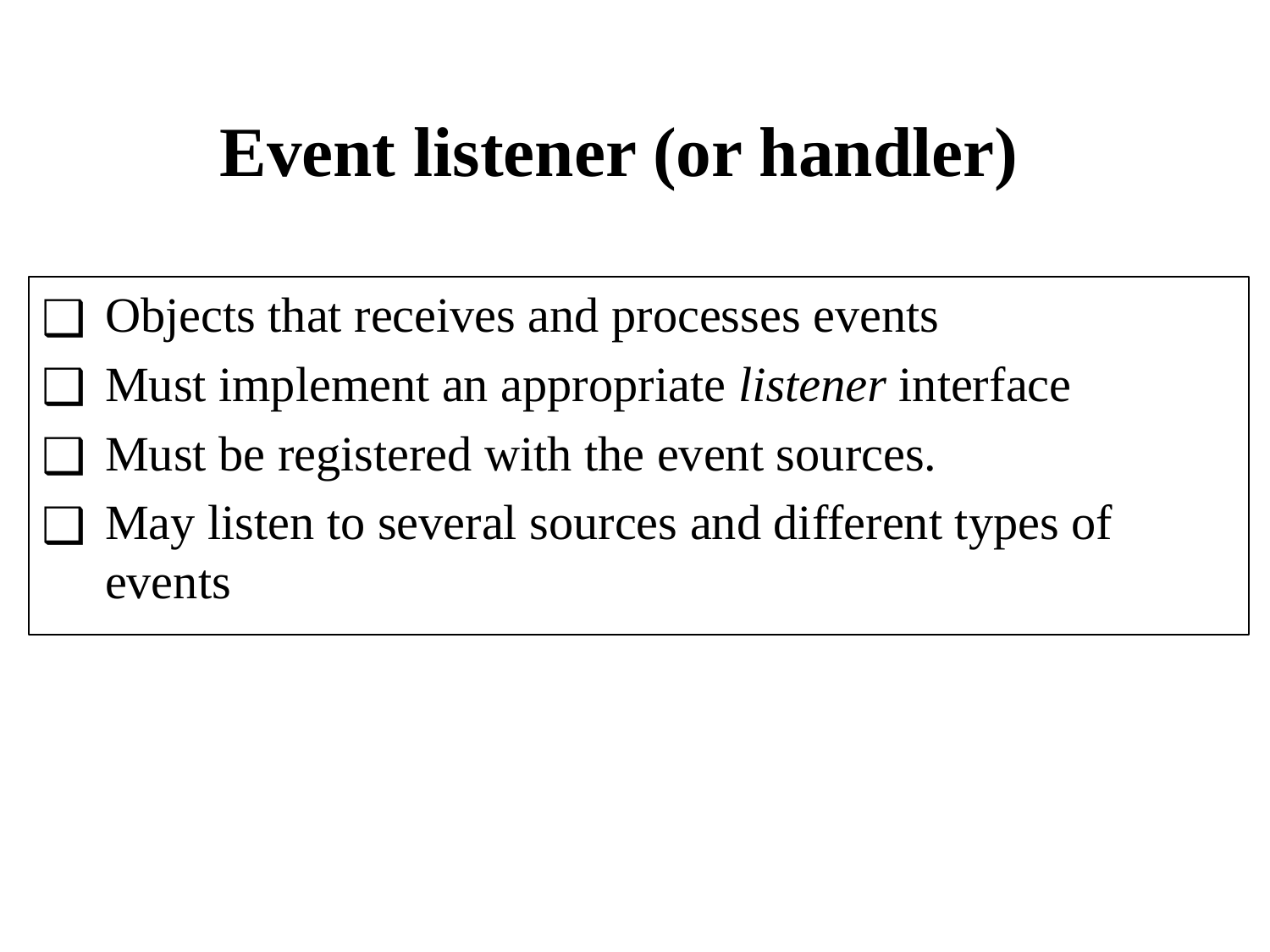

# Event listener (or handler)
Objects that receives and processes events
Must implement an appropriate listener interface
Must be registered with the event sources.
May listen to several sources and different types of events